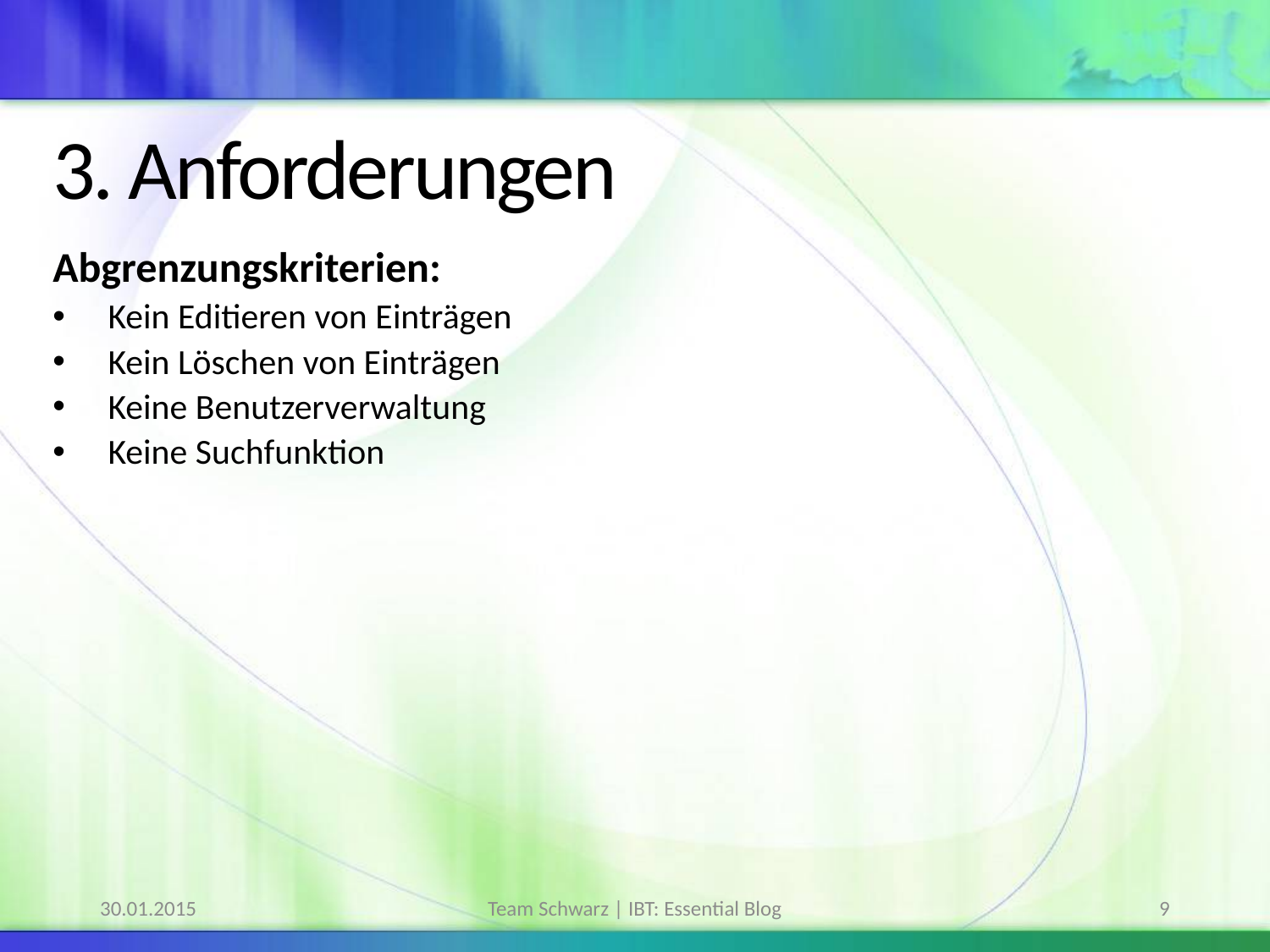

# 3. Anforderungen
Abgrenzungskriterien:
Kein Editieren von Einträgen
Kein Löschen von Einträgen
Keine Benutzerverwaltung
Keine Suchfunktion

30.01.2015
Team Schwarz | IBT: Essential Blog
9